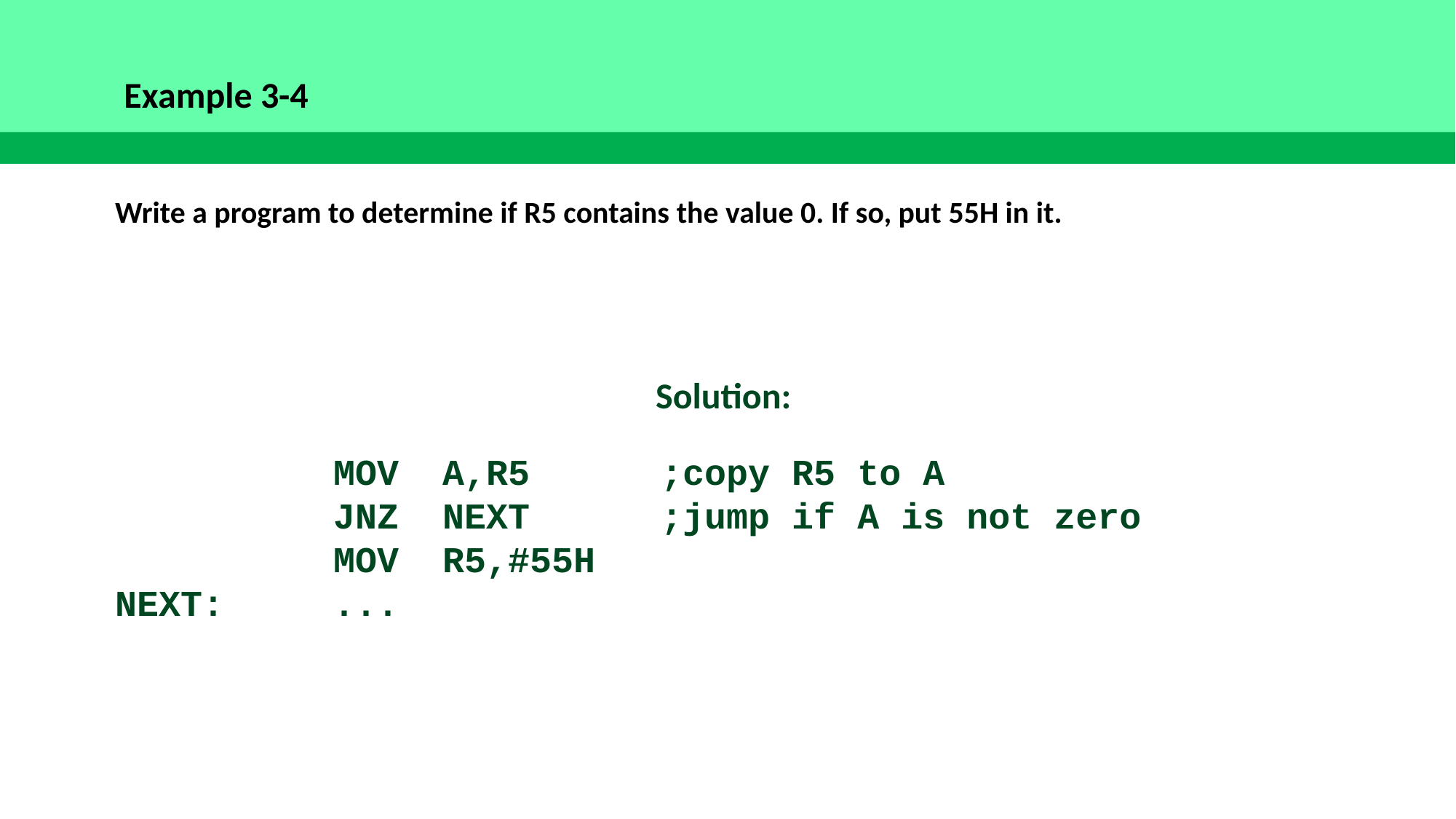

Example 3-4
Write a program to determine if R5 contains the value 0. If so, put 55H in it.
Solution:
		MOV 	A,R5		;copy R5 to A
		JNZ	NEXT		;jump if A is not zero
		MOV 	R5,#55H
NEXT:	...